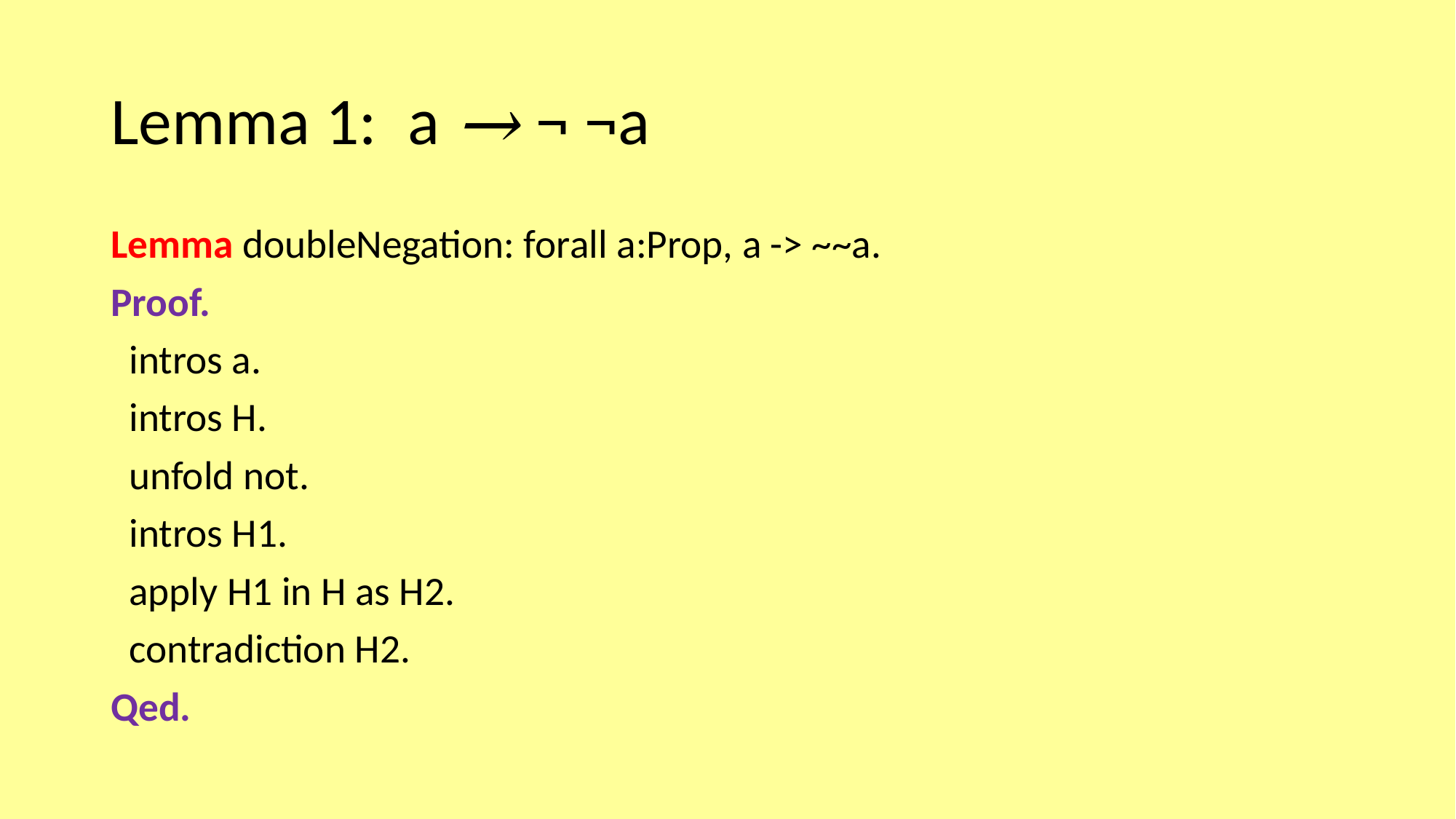

# Lemma 1:  a → ¬ ¬a
Lemma doubleNegation: forall a:Prop, a -> ~~a.
Proof.
  intros a.
  intros H.
  unfold not.
  intros H1.
  apply H1 in H as H2.
  contradiction H2.
Qed.